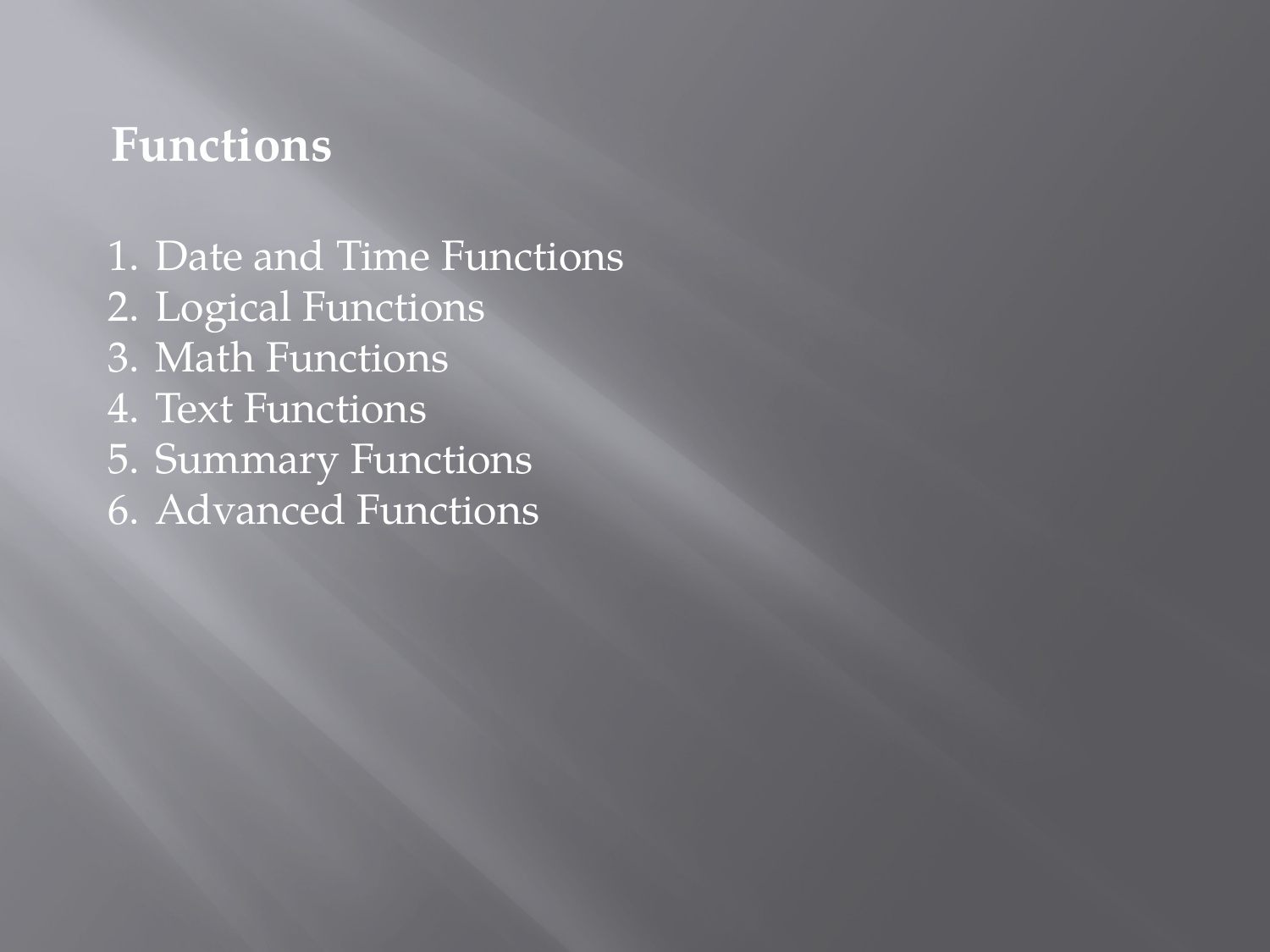

Functions
Date and Time Functions
Logical Functions
Math Functions
Text Functions
Summary Functions
Advanced Functions